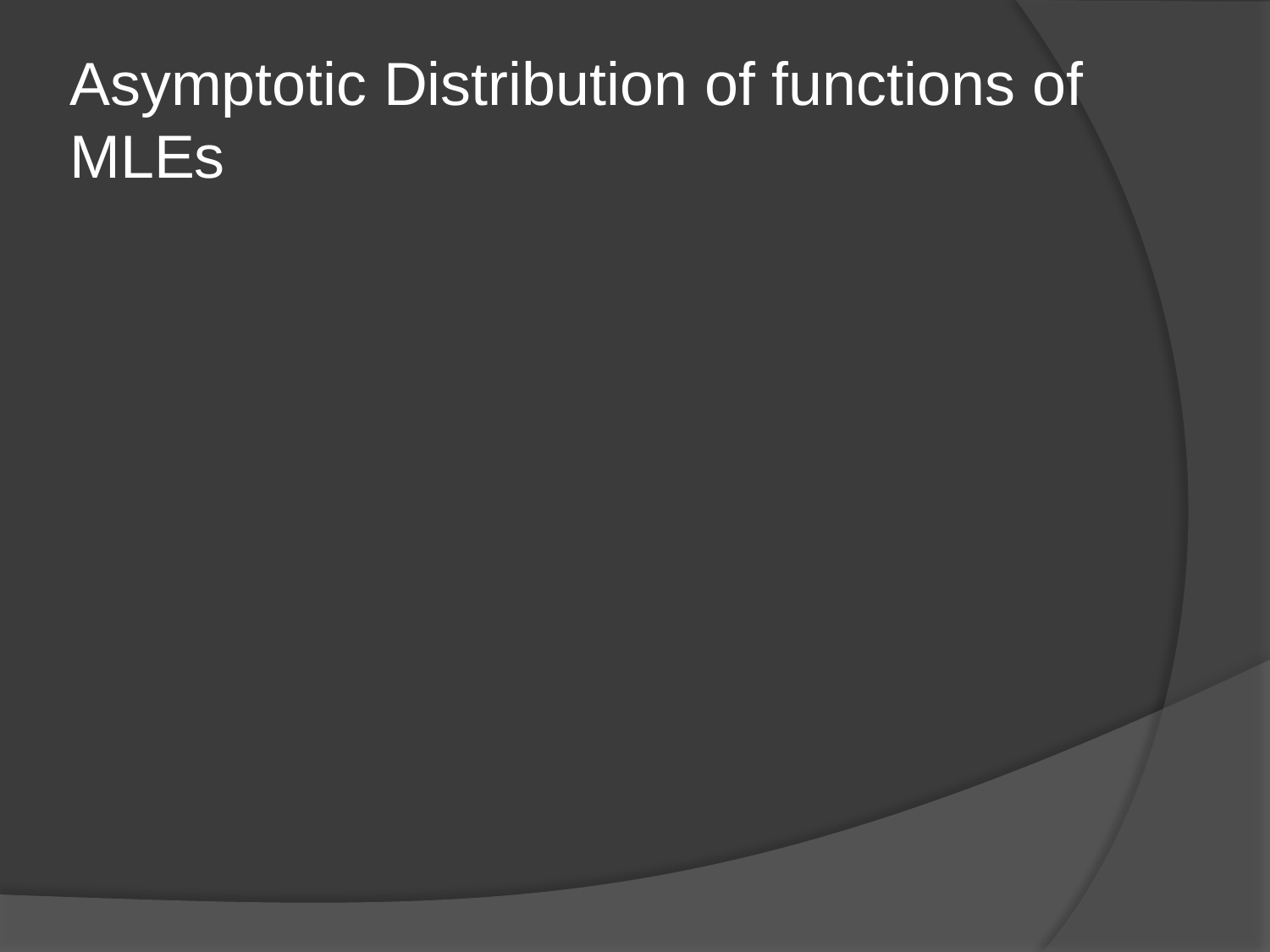

# Asymptotic Distribution of functions of MLEs